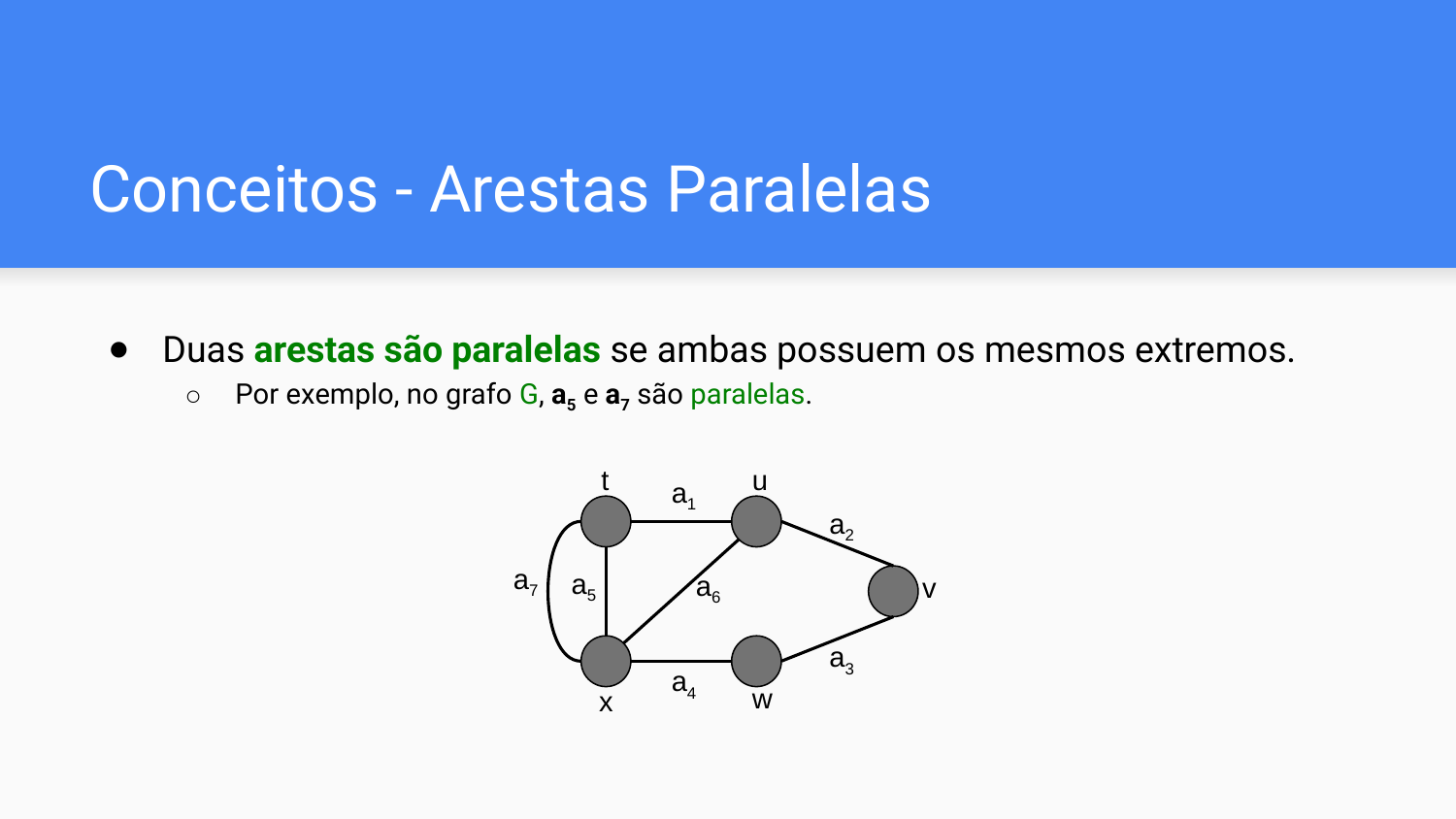

# Conceitos - Arestas Paralelas
Duas arestas são paralelas se ambas possuem os mesmos extremos.
Por exemplo, no grafo G, a5 e a7 são paralelas.
t
u
a1
a2

a5
a6
v

a3

a4
w
x
a7